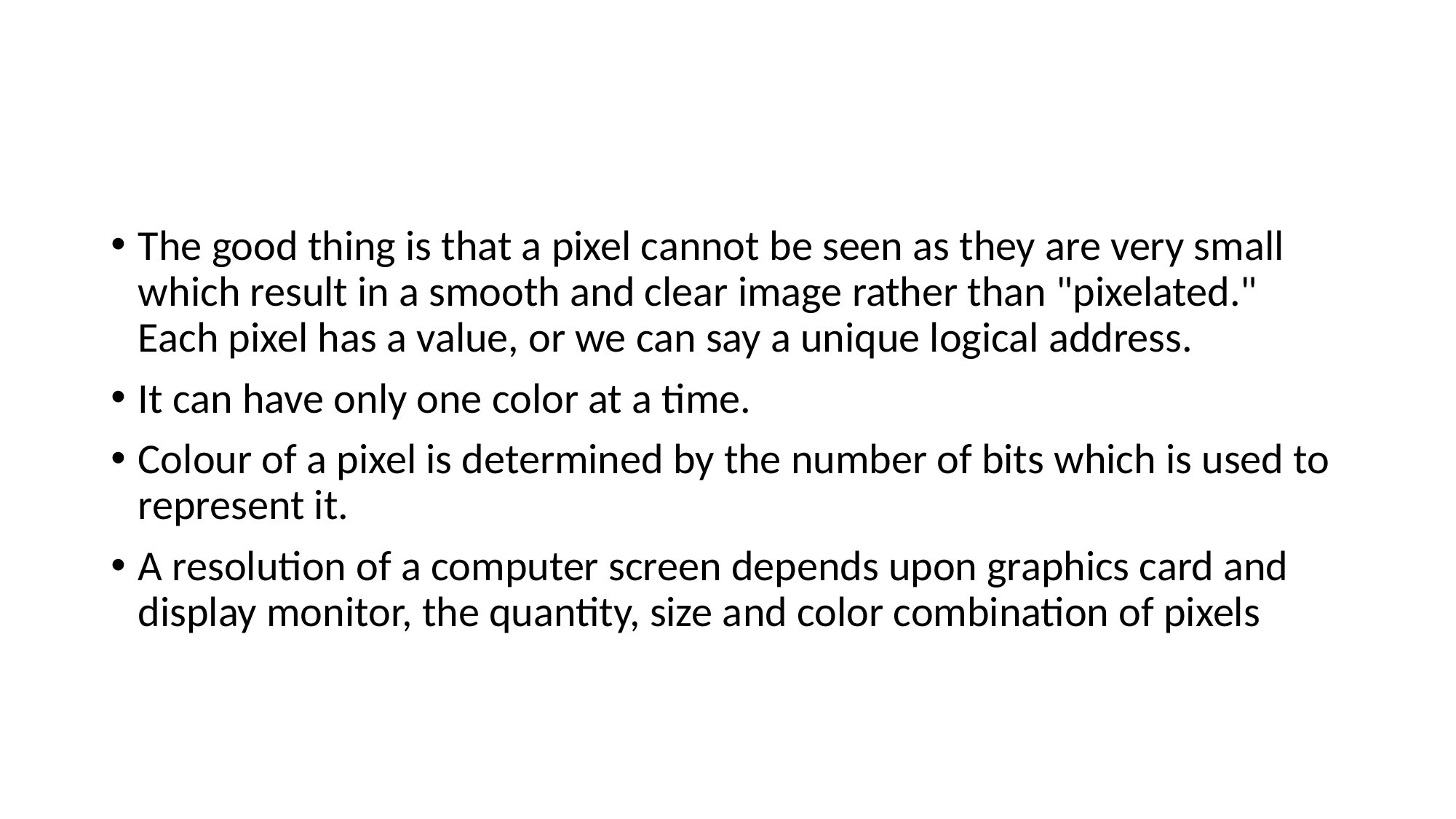

#
The good thing is that a pixel cannot be seen as they are very small which result in a smooth and clear image rather than "pixelated." Each pixel has a value, or we can say a unique logical address.
It can have only one color at a time.
Colour of a pixel is determined by the number of bits which is used to represent it.
A resolution of a computer screen depends upon graphics card and display monitor, the quantity, size and color combination of pixels